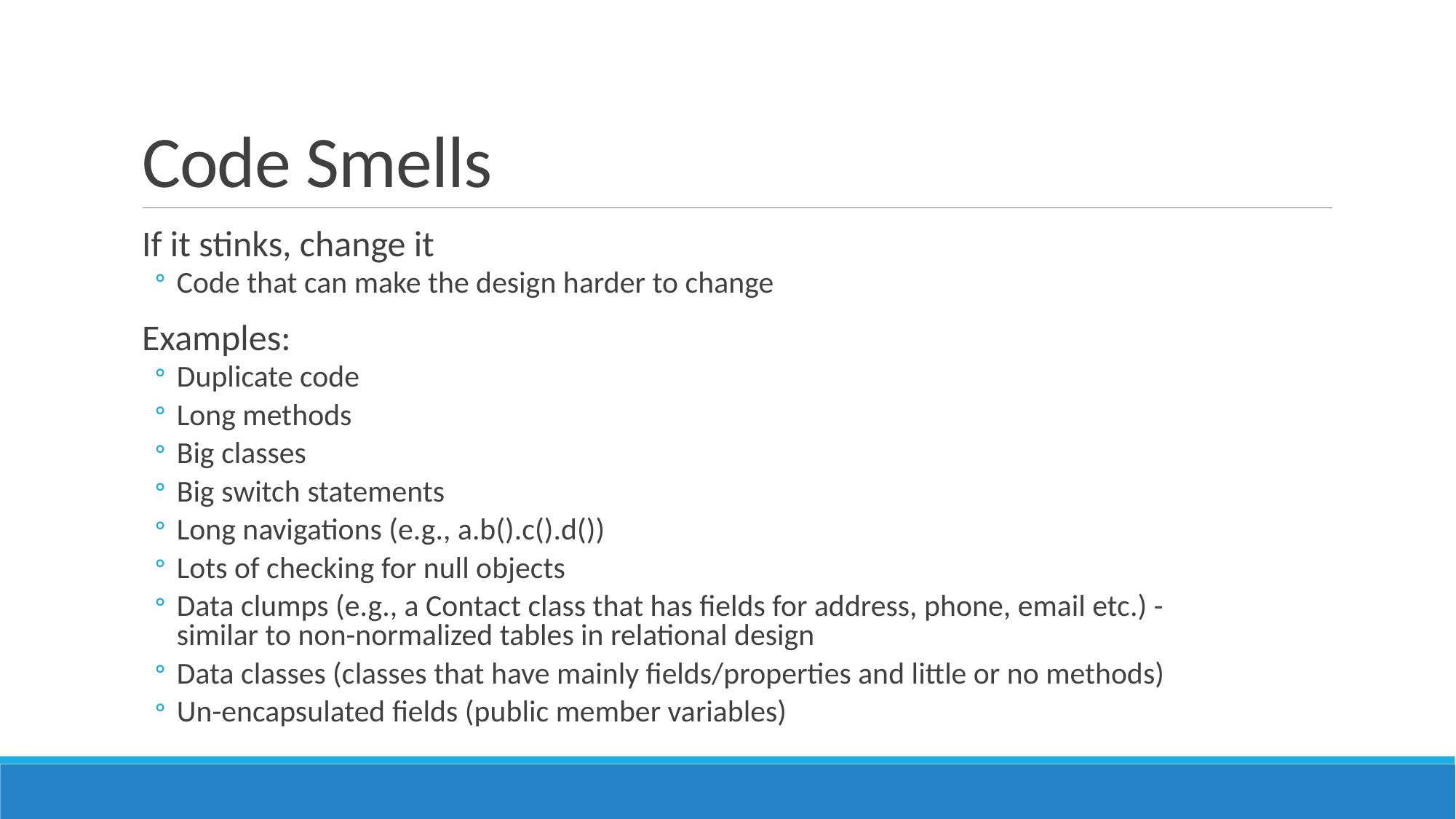

# Code Smells
If it stinks, change it
Code that can make the design harder to change
Examples:
Duplicate code
Long methods
Big classes
Big switch statements
Long navigations (e.g., a.b().c().d())
Lots of checking for null objects
Data clumps (e.g., a Contact class that has fields for address, phone, email etc.) - similar to non-normalized tables in relational design
Data classes (classes that have mainly fields/properties and little or no methods)
Un-encapsulated fields (public member variables)